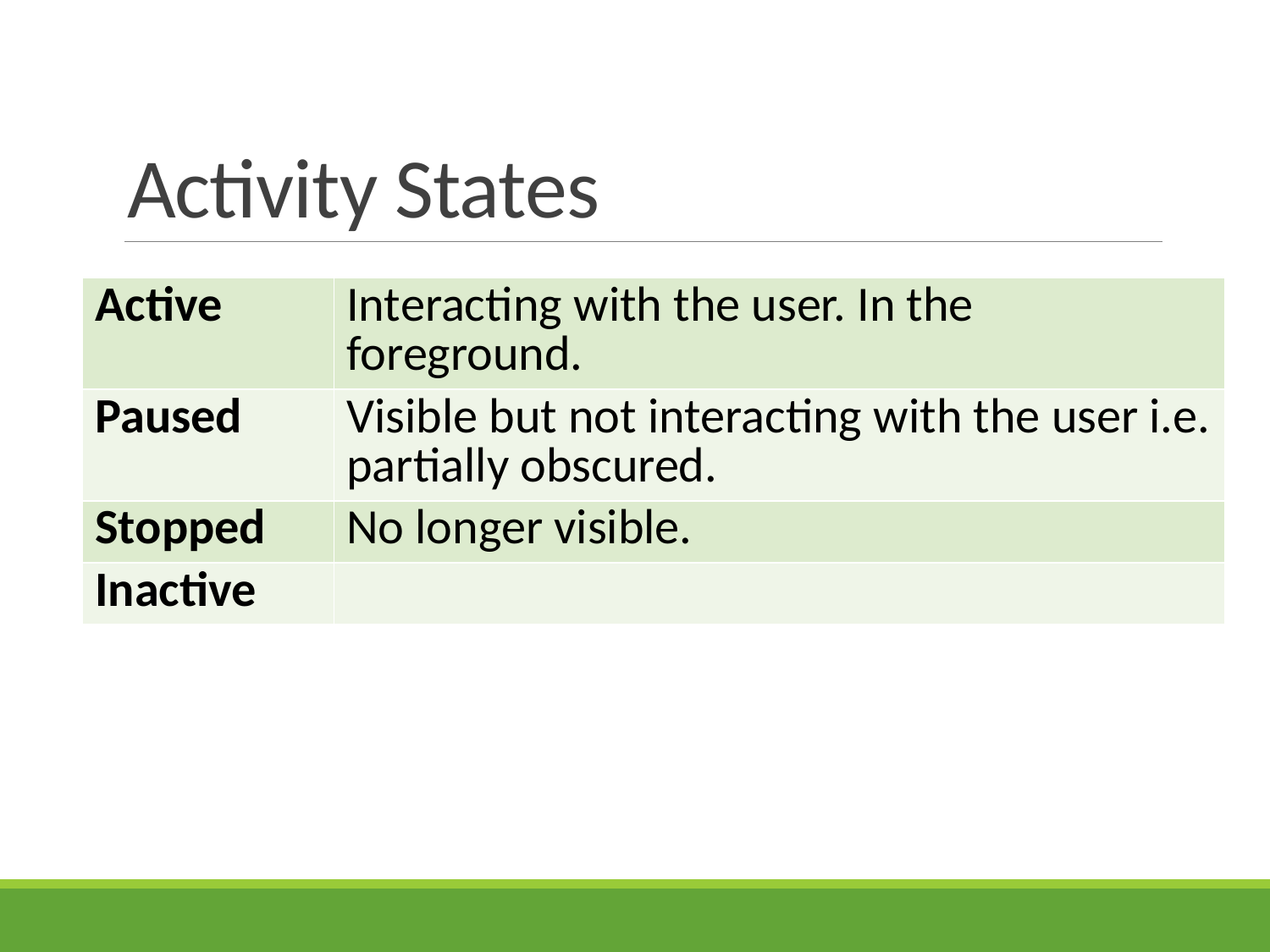

# Activity States
| Active | Interacting with the user. In the foreground. |
| --- | --- |
| Paused | Visible but not interacting with the user i.e. partially obscured. |
| Stopped | No longer visible. |
| Inactive |  |